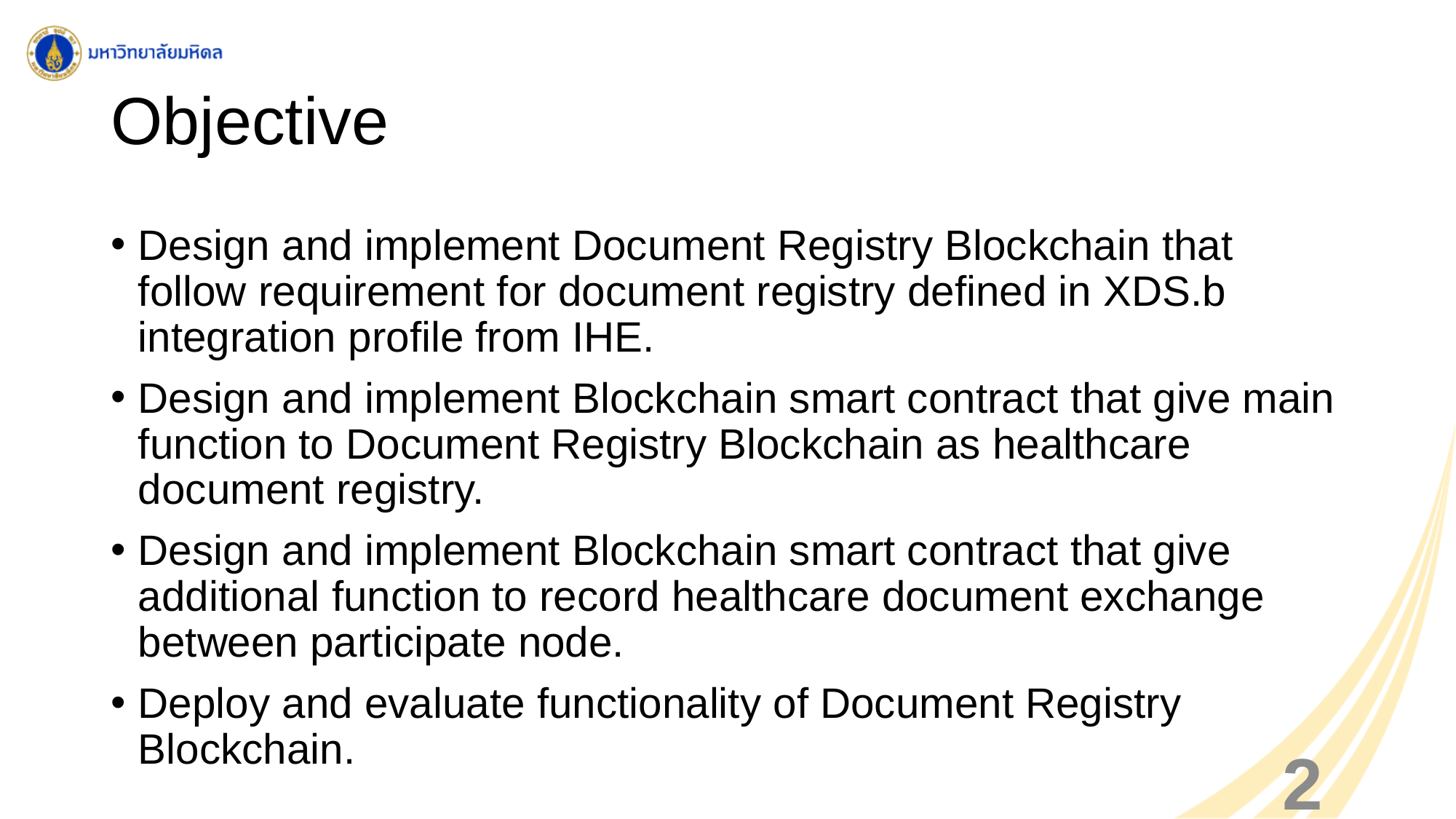

# Objective
Design and implement Document Registry Blockchain that follow requirement for document registry defined in XDS.b integration profile from IHE.
Design and implement Blockchain smart contract that give main function to Document Registry Blockchain as healthcare document registry.
Design and implement Blockchain smart contract that give additional function to record healthcare document exchange between participate node.
Deploy and evaluate functionality of Document Registry Blockchain.

28